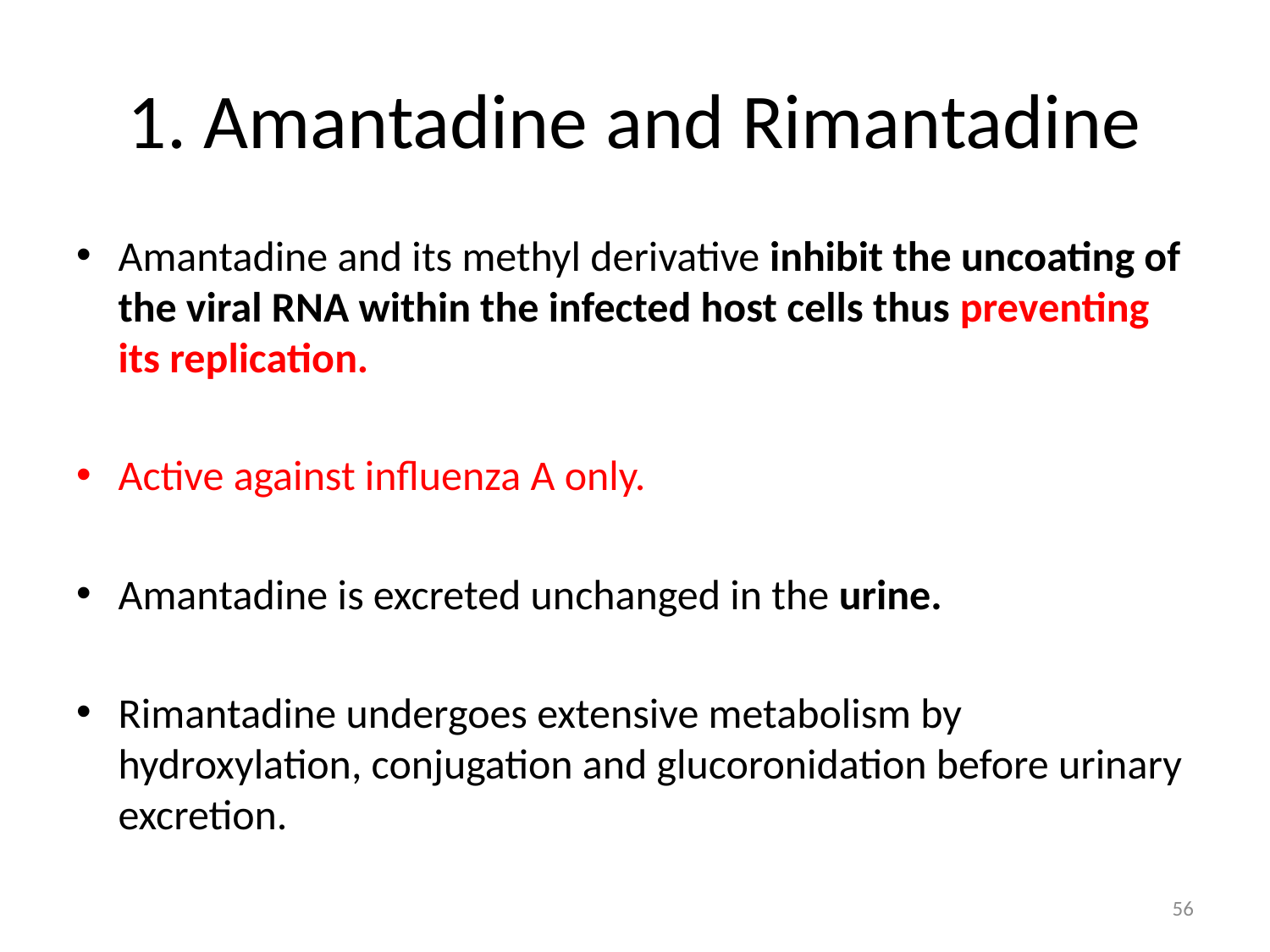

# 1. Amantadine and Rimantadine
Amantadine and its methyl derivative inhibit the uncoating of the viral RNA within the infected host cells thus preventing its replication.

Active against influenza A only.

Amantadine is excreted unchanged in the urine.

Rimantadine undergoes extensive metabolism by hydroxylation, conjugation and glucoronidation before urinary excretion.
56